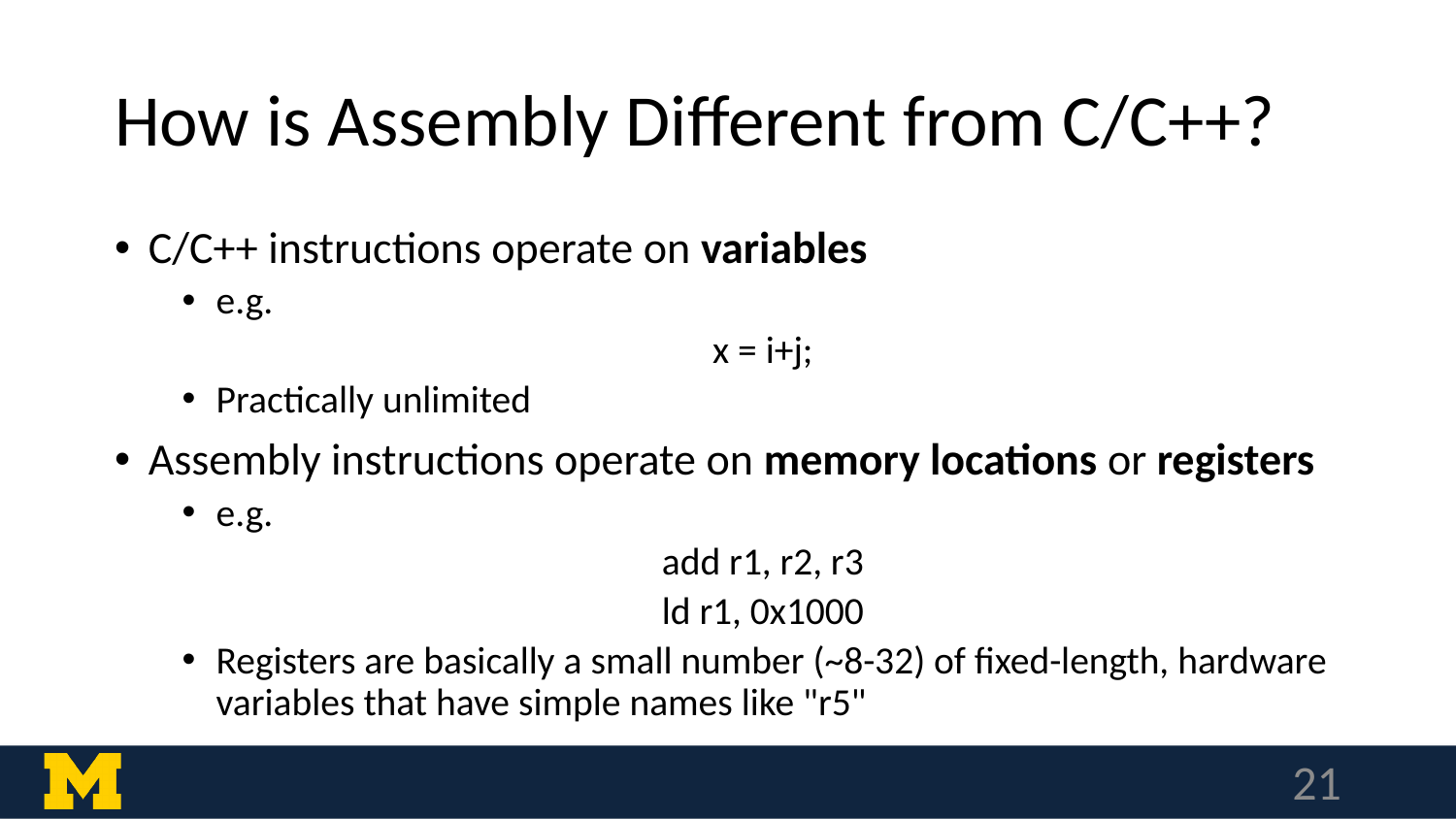

# How is Assembly Different from C/C++?
C/C++ instructions operate on variables
e.g.
x = i+j;
Practically unlimited
Assembly instructions operate on memory locations or registers
e.g.
add r1, r2, r3
ld r1, 0x1000
Registers are basically a small number (~8-32) of fixed-length, hardware variables that have simple names like "r5"

21